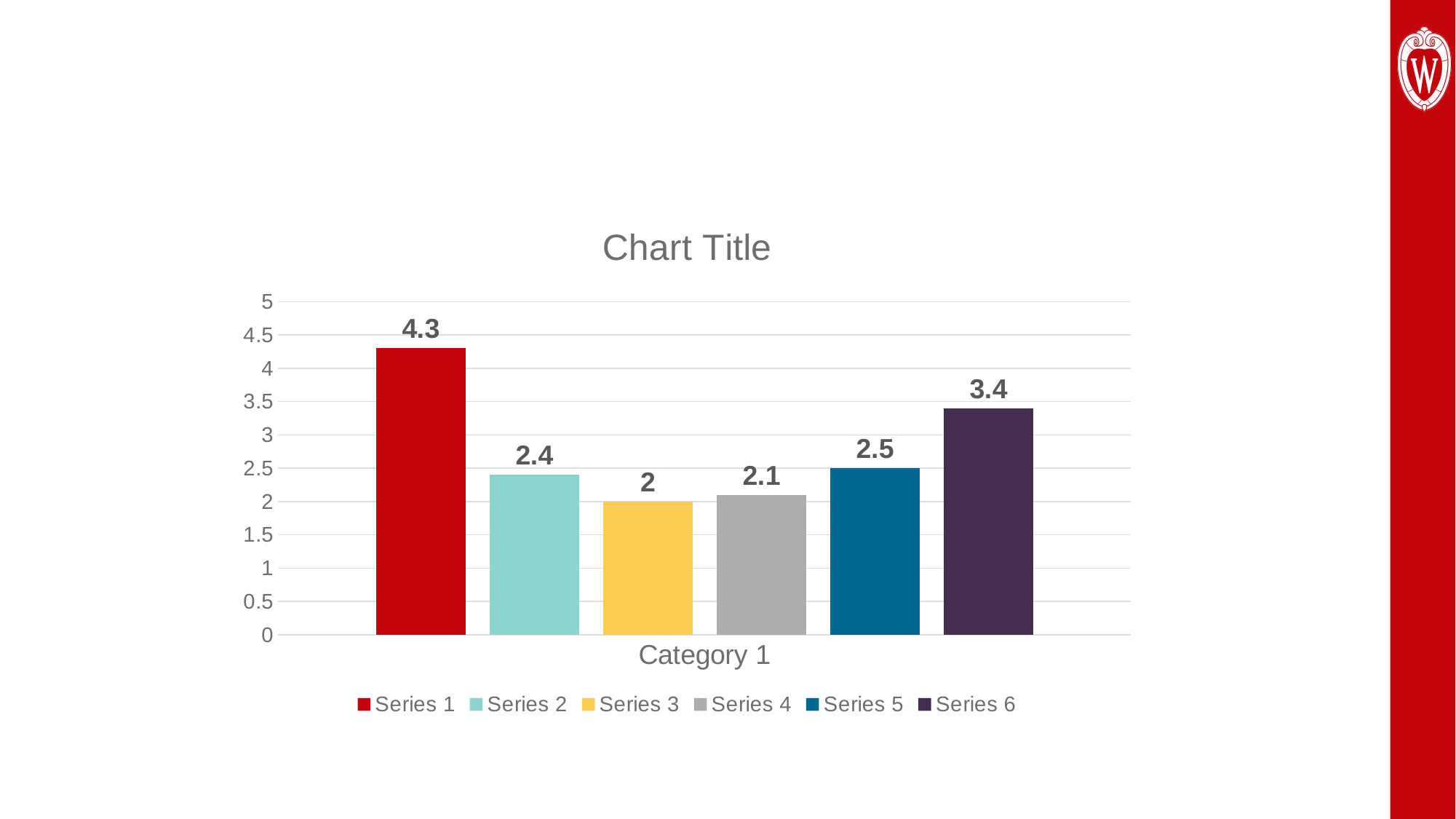

#

### Chart:

| Category | Series 1 | Series 2 | Series 3 | Series 4 | Series 5 | Series 6 |
|---|---|---|---|---|---|---|
| Category 1 | 4.3 | 2.4 | 2.0 | 2.1 | 2.5 | 3.4 |